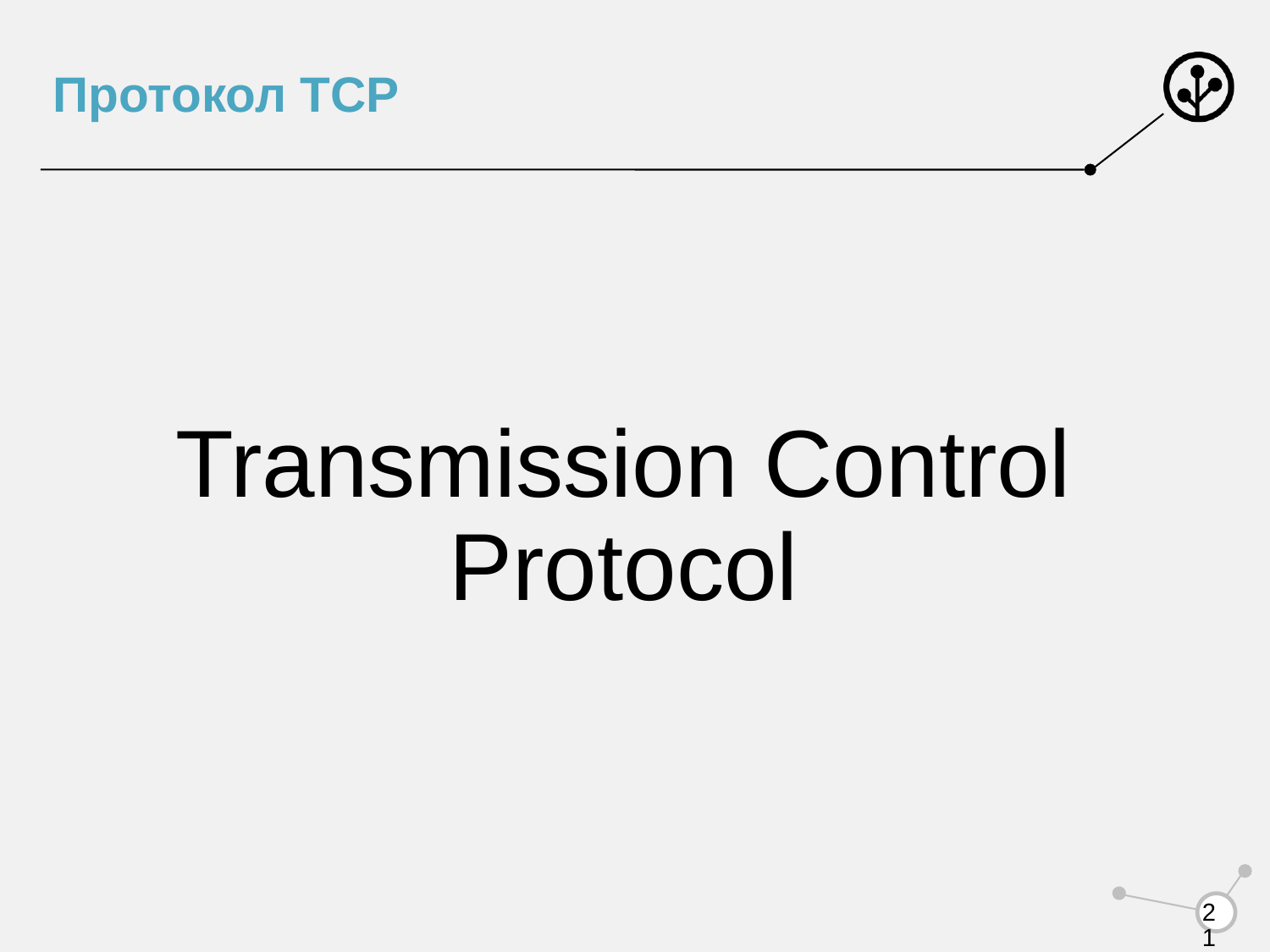

# Протокол TCP
Transmission Control Protocol
21